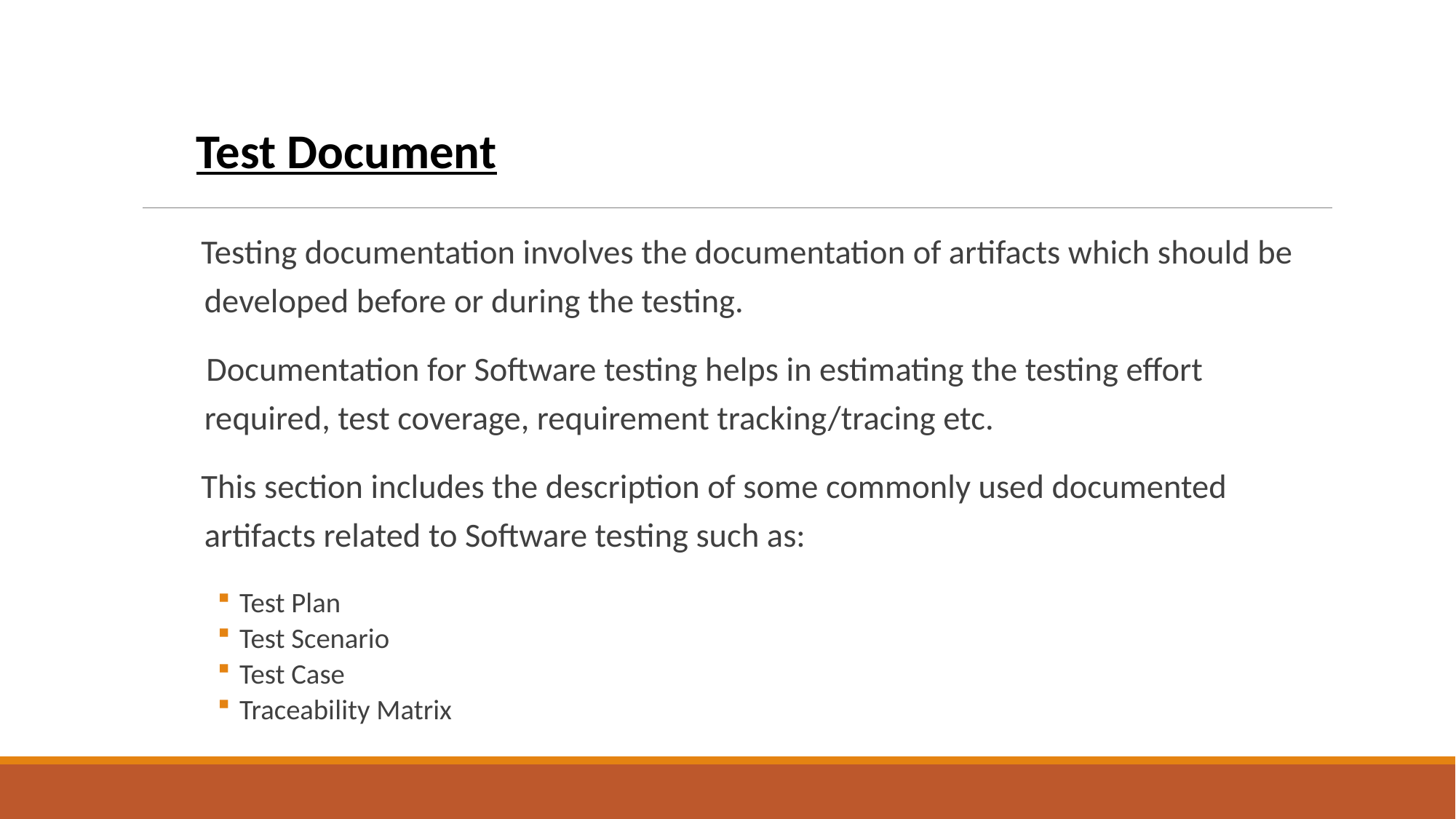

Test Document
 Testing documentation involves the documentation of artifacts which should be developed before or during the testing.
  Documentation for Software testing helps in estimating the testing effort required, test coverage, requirement tracking/tracing etc.
 This section includes the description of some commonly used documented artifacts related to Software testing such as:

Test Plan
Test Scenario
Test Case
Traceability Matrix